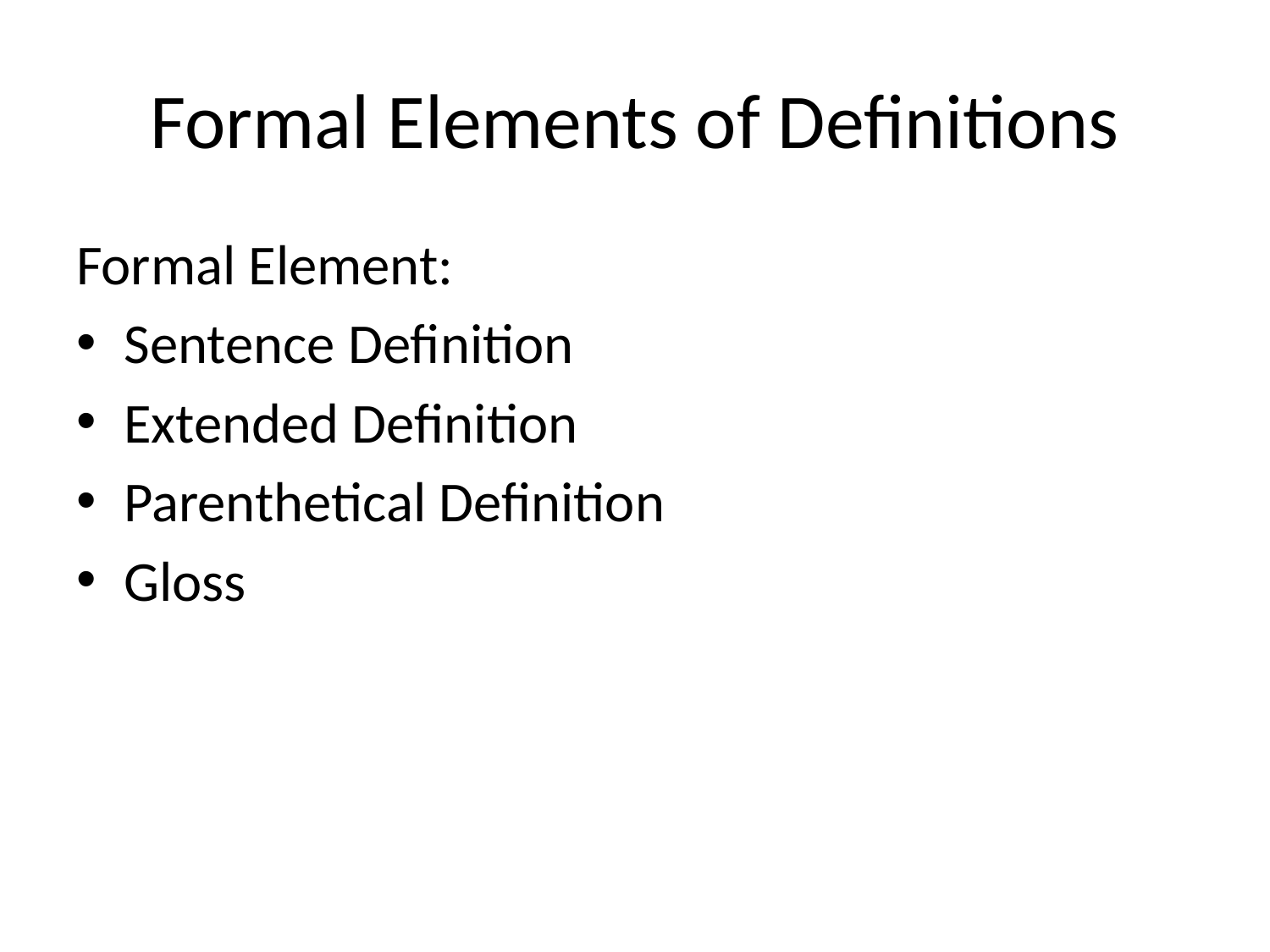

# Formal Elements of Definitions
Formal Element:
Sentence Definition
Extended Definition
Parenthetical Definition
Gloss